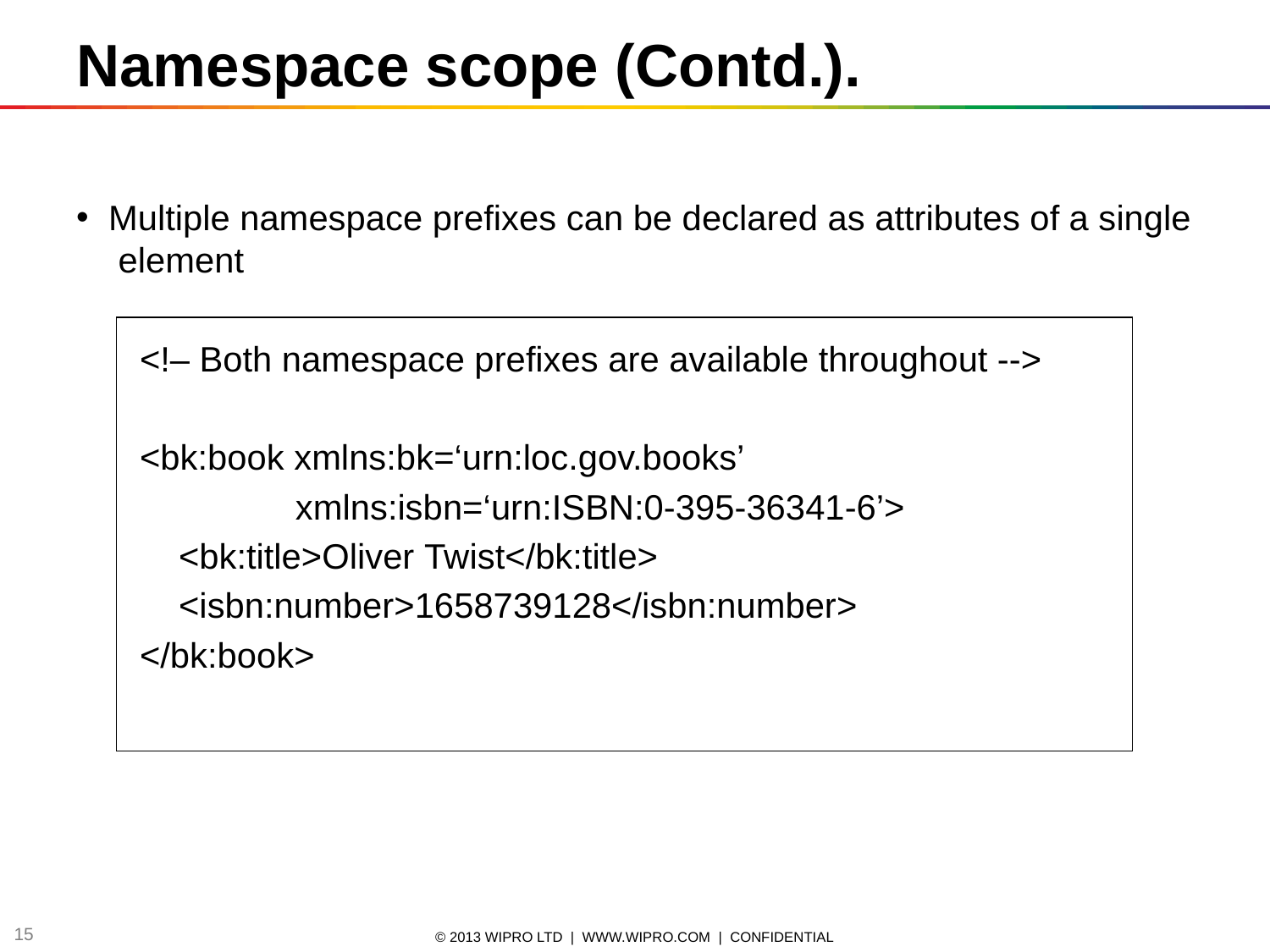

Namespace scope (Contd.).
Multiple namespace prefixes can be declared as attributes of a single element

<!– Both namespace prefixes are available throughout -->

<bk:book xmlns:bk=‘urn:loc.gov.books’
                xmlns:isbn=‘urn:ISBN:0-395-36341-6’>
    <bk:title>Oliver Twist</bk:title>
    <isbn:number>1658739128</isbn:number>
</bk:book>